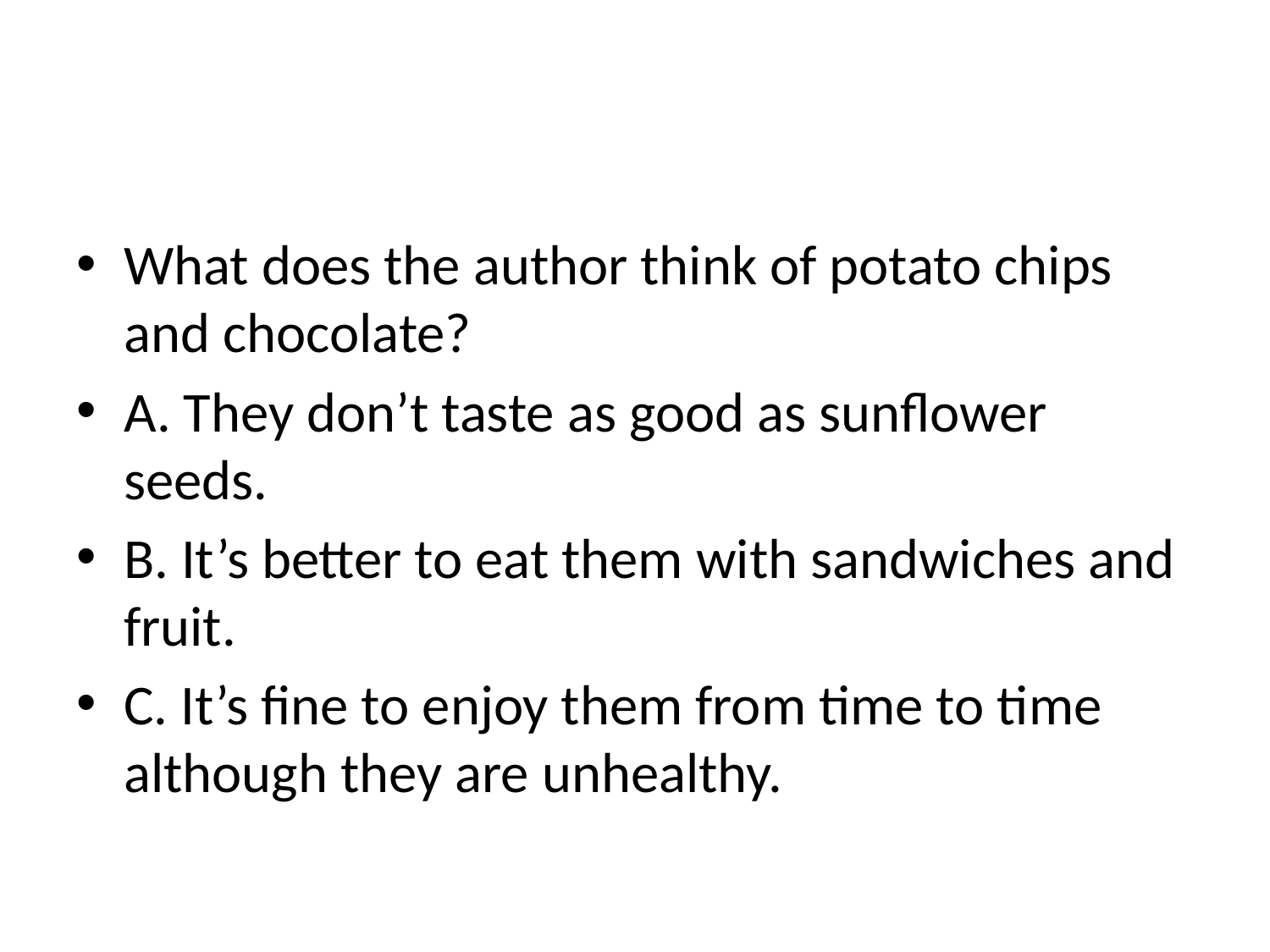

What does the author think of potato chips and chocolate?
A. They don’t taste as good as sunflower seeds.
B. It’s better to eat them with sandwiches and fruit.
C. It’s fine to enjoy them from time to time although they are unhealthy.